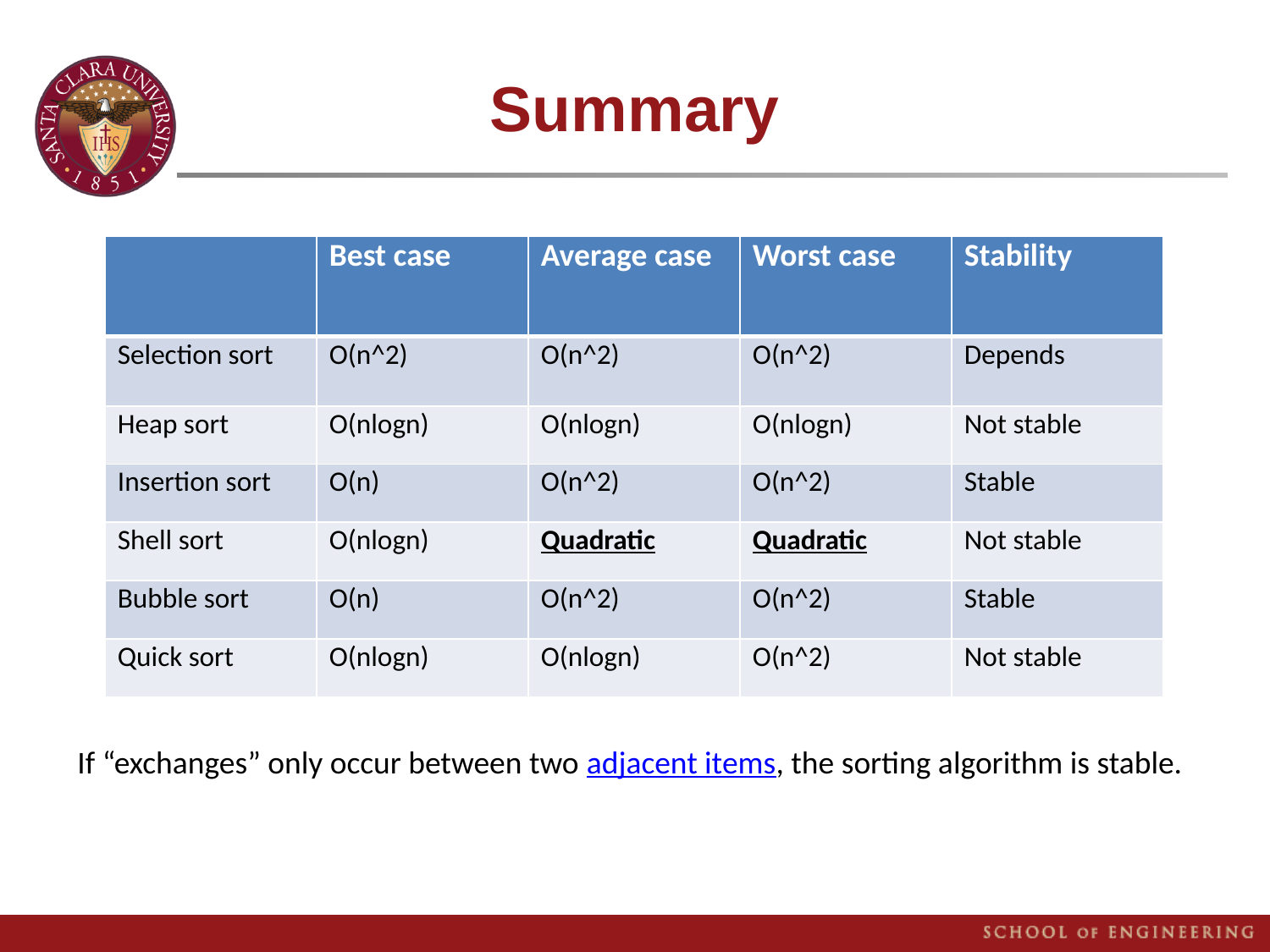

# Summary
|  | Best case | Average case | Worst case | Stability |
| --- | --- | --- | --- | --- |
| Selection sort | O(n^2) | O(n^2) | O(n^2) | Depends |
| Heap sort | O(nlogn) | O(nlogn) | O(nlogn) | Not stable |
| Insertion sort | O(n) | O(n^2) | O(n^2) | Stable |
| Shell sort | O(nlogn) | Quadratic | Quadratic | Not stable |
| Bubble sort | O(n) | O(n^2) | O(n^2) | Stable |
| Quick sort | O(nlogn) | O(nlogn) | O(n^2) | Not stable |
If “exchanges” only occur between two adjacent items, the sorting algorithm is stable.